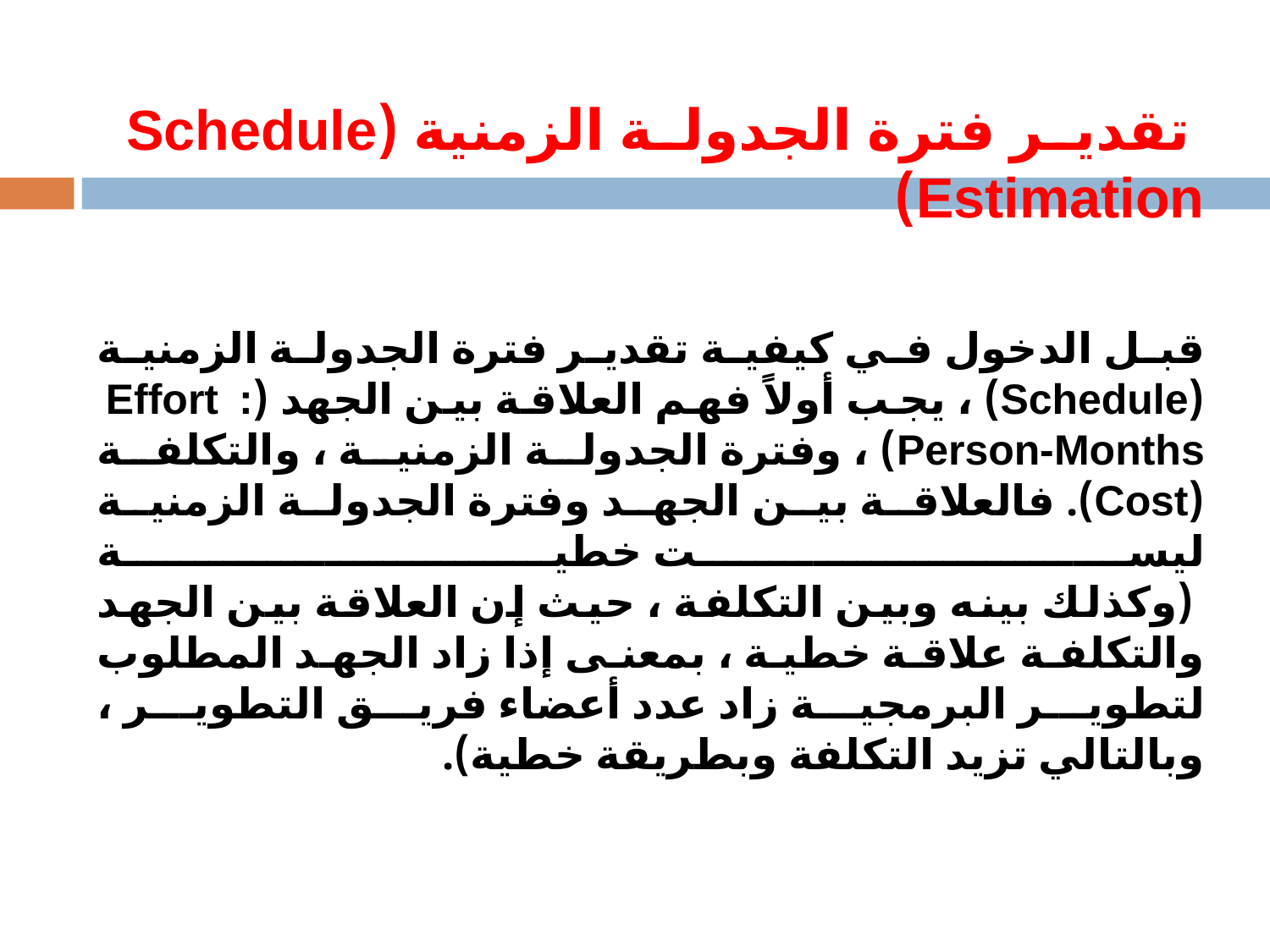

# تقدير فترة الجدولة الزمنية (Schedule Estimation)

قبل الدخول في كيفية تقدير فترة الجدولة الزمنية (Schedule) ، يجب أولاً فهم العلاقة بين الجهد (Effort : Person-Months) ، وفترة الجدولة الزمنية ، والتكلفة (Cost). فالعلاقة بين الجهد وفترة الجدولة الزمنية ليست خطية
 (وكذلك بينه وبين التكلفة ، حيث إن العلاقة بين الجهد والتكلفة علاقة خطية ، بمعنى إذا زاد الجهد المطلوب لتطوير البرمجية زاد عدد أعضاء فريق التطوير ، وبالتالي تزيد التكلفة وبطريقة خطية).